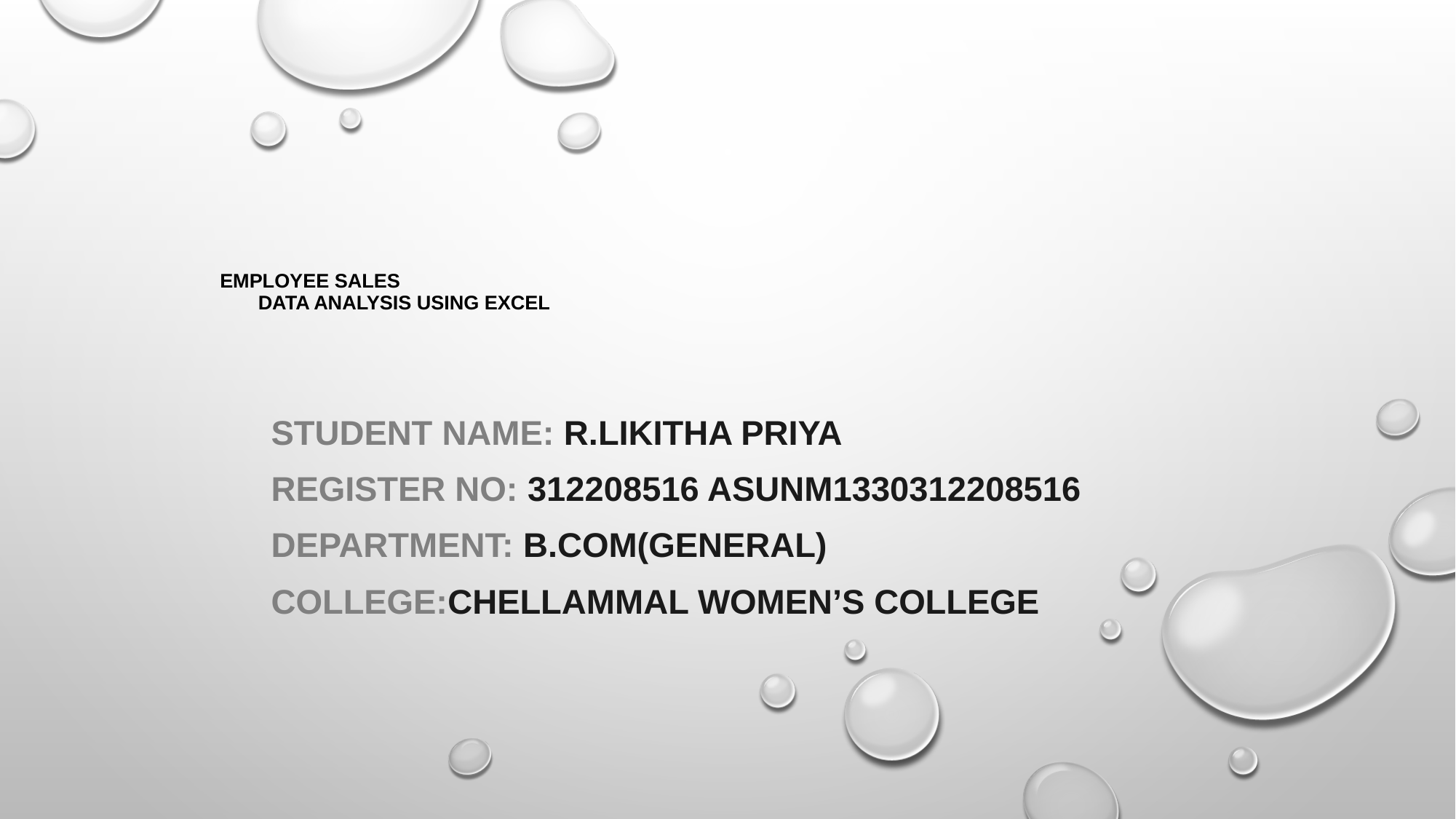

# EMPLOYEE SALES DATA ANALYSIS using excel
Student name: R.LIKITHA PRIYA
REGISTER NO: 312208516 asunm1330312208516
DEPARTMENT: B.COM(GENERAL)
COLLEGE:CHELLAMMAL WOMEN’S COLLEGE